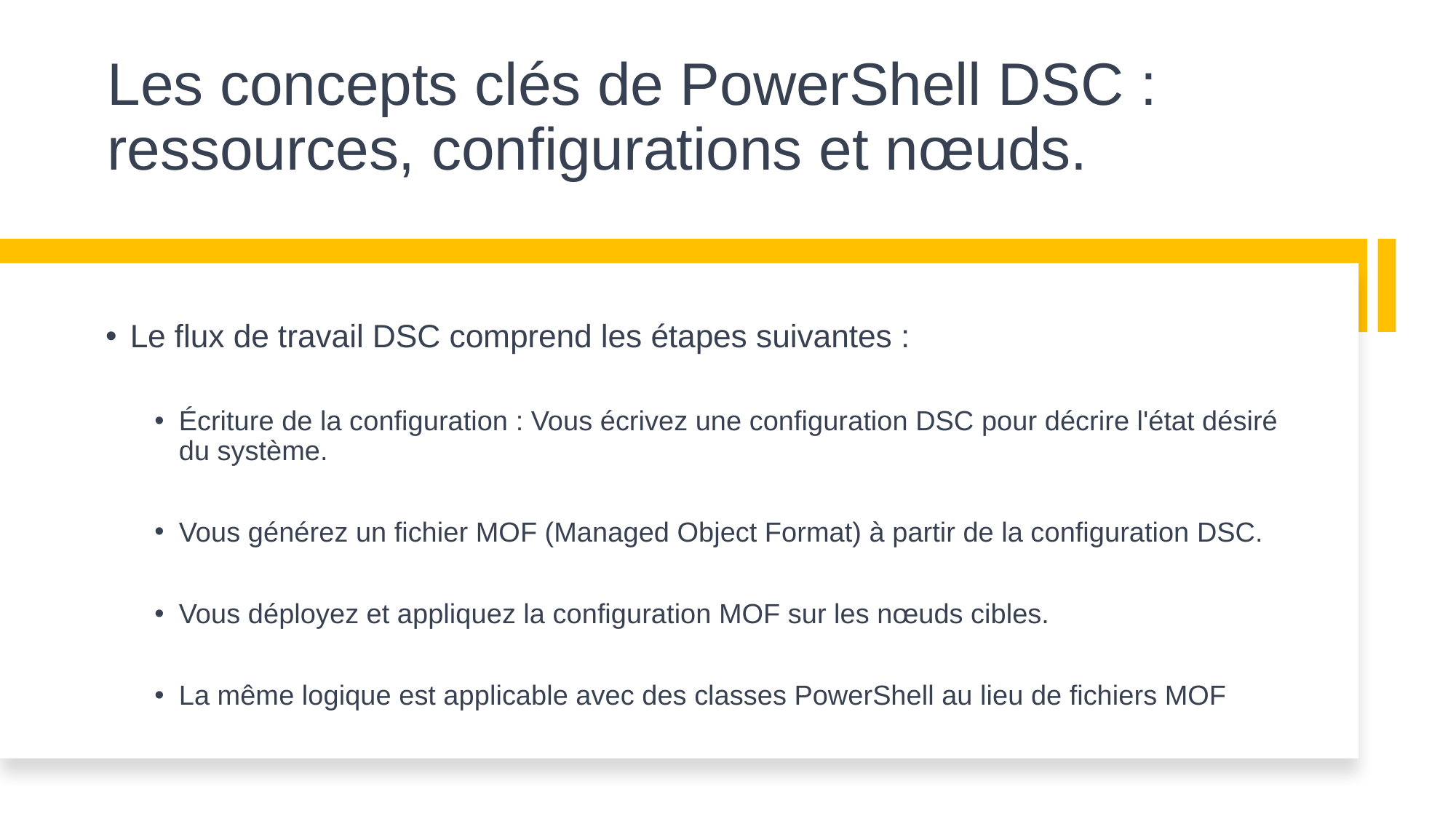

# Les concepts clés de PowerShell DSC : ressources, configurations et nœuds.

Le flux de travail DSC comprend les étapes suivantes :

Écriture de la configuration : Vous écrivez une configuration DSC pour décrire l'état désiré du système.

Vous générez un fichier MOF (Managed Object Format) à partir de la configuration DSC.

Vous déployez et appliquez la configuration MOF sur les nœuds cibles.

La même logique est applicable avec des classes PowerShell au lieu de fichiers MOF